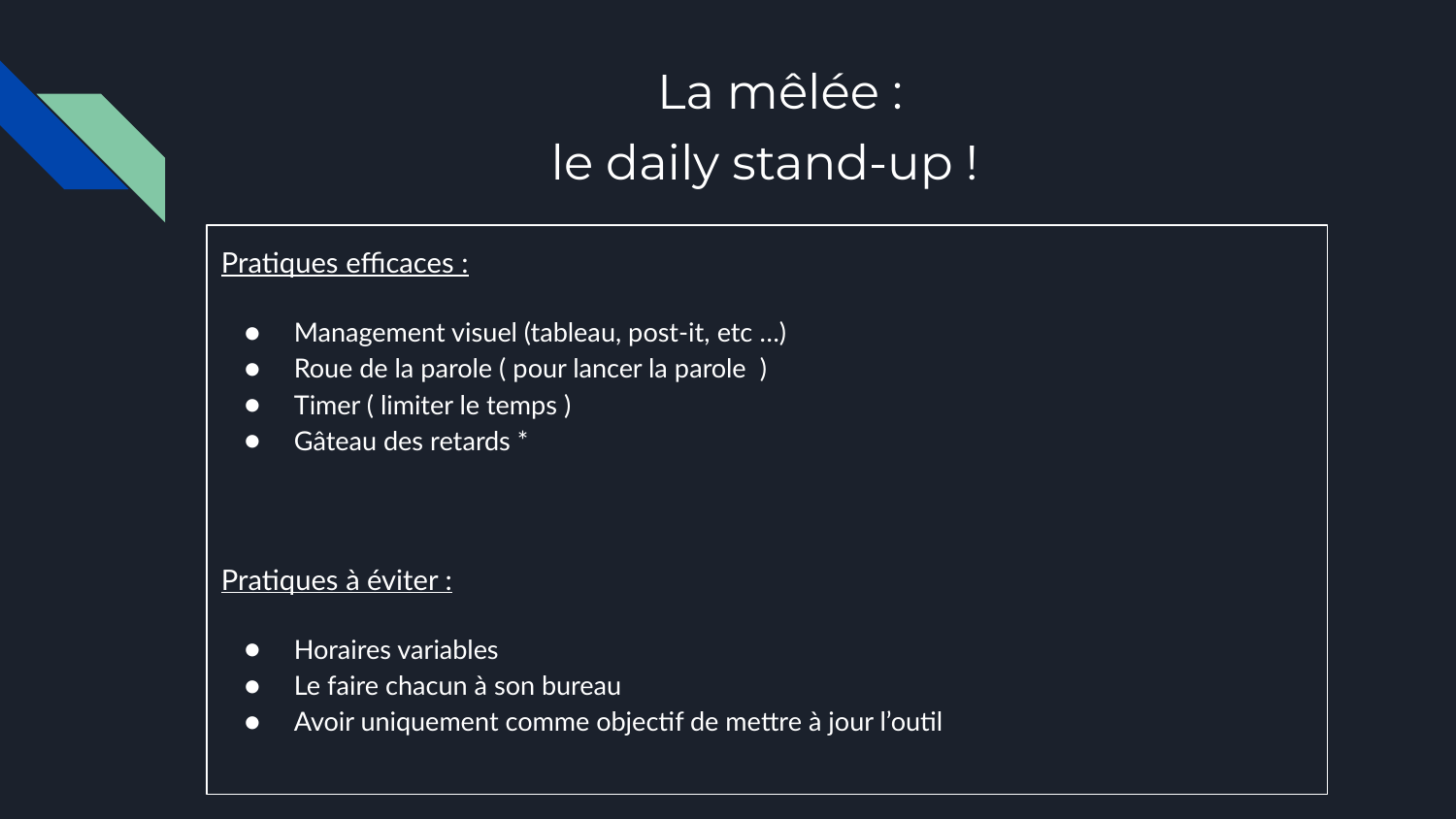

# La mêlée :
le daily stand-up !
Pratiques efficaces :
Management visuel (tableau, post-it, etc …)
Roue de la parole ( pour lancer la parole  )
Timer ( limiter le temps )
Gâteau des retards *

Pratiques à éviter :
Horaires variables
Le faire chacun à son bureau
Avoir uniquement comme objectif de mettre à jour l’outil